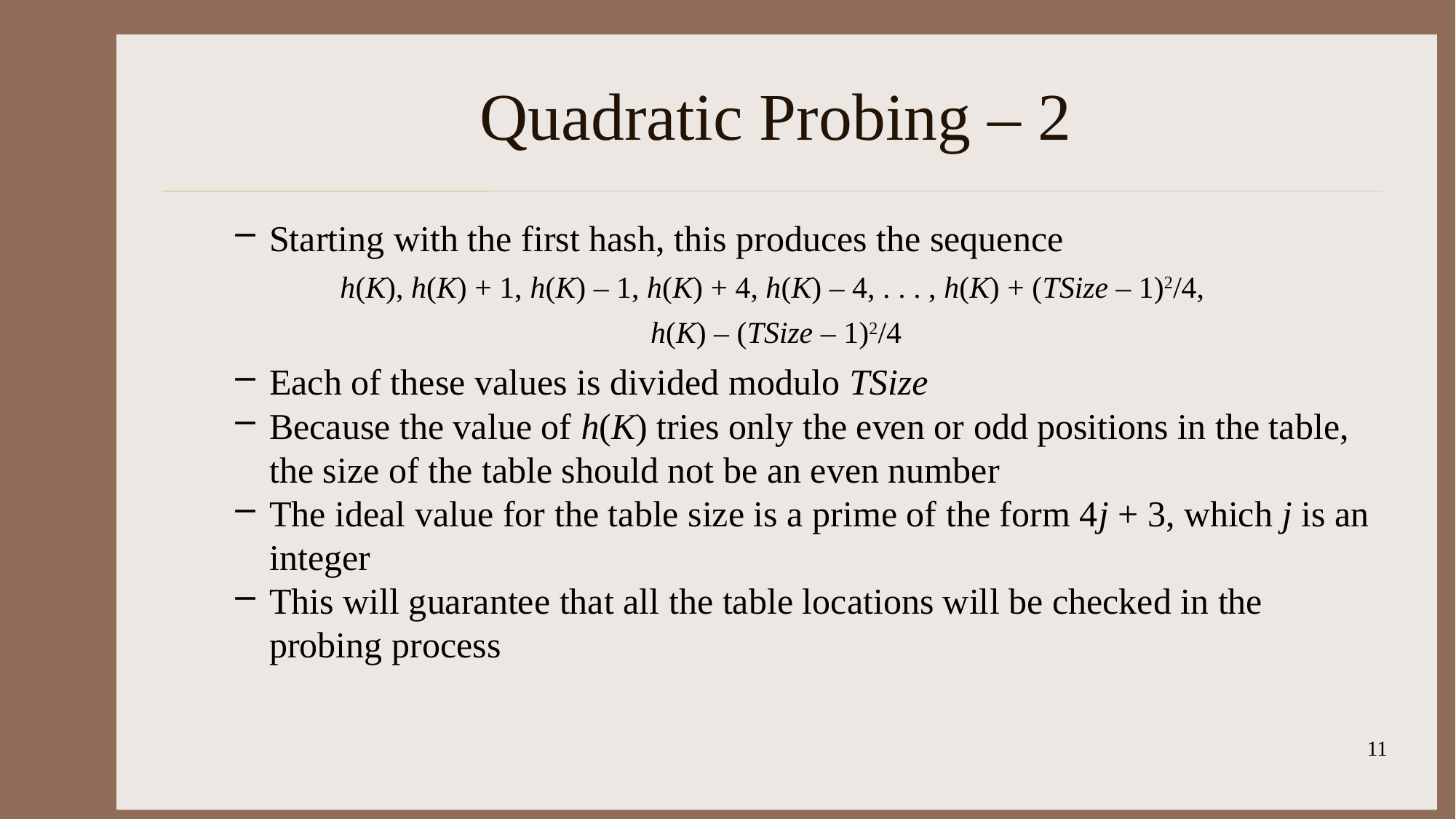

# Quadratic Probing – 2
Starting with the first hash, this produces the sequence
h(K), h(K) + 1, h(K) – 1, h(K) + 4, h(K) – 4, . . . , h(K) + (TSize – 1)2/4,
h(K) – (TSize – 1)2/4
Each of these values is divided modulo TSize
Because the value of h(K) tries only the even or odd positions in the table, the size of the table should not be an even number
The ideal value for the table size is a prime of the form 4j + 3, which j is an integer
This will guarantee that all the table locations will be checked in the probing process
11